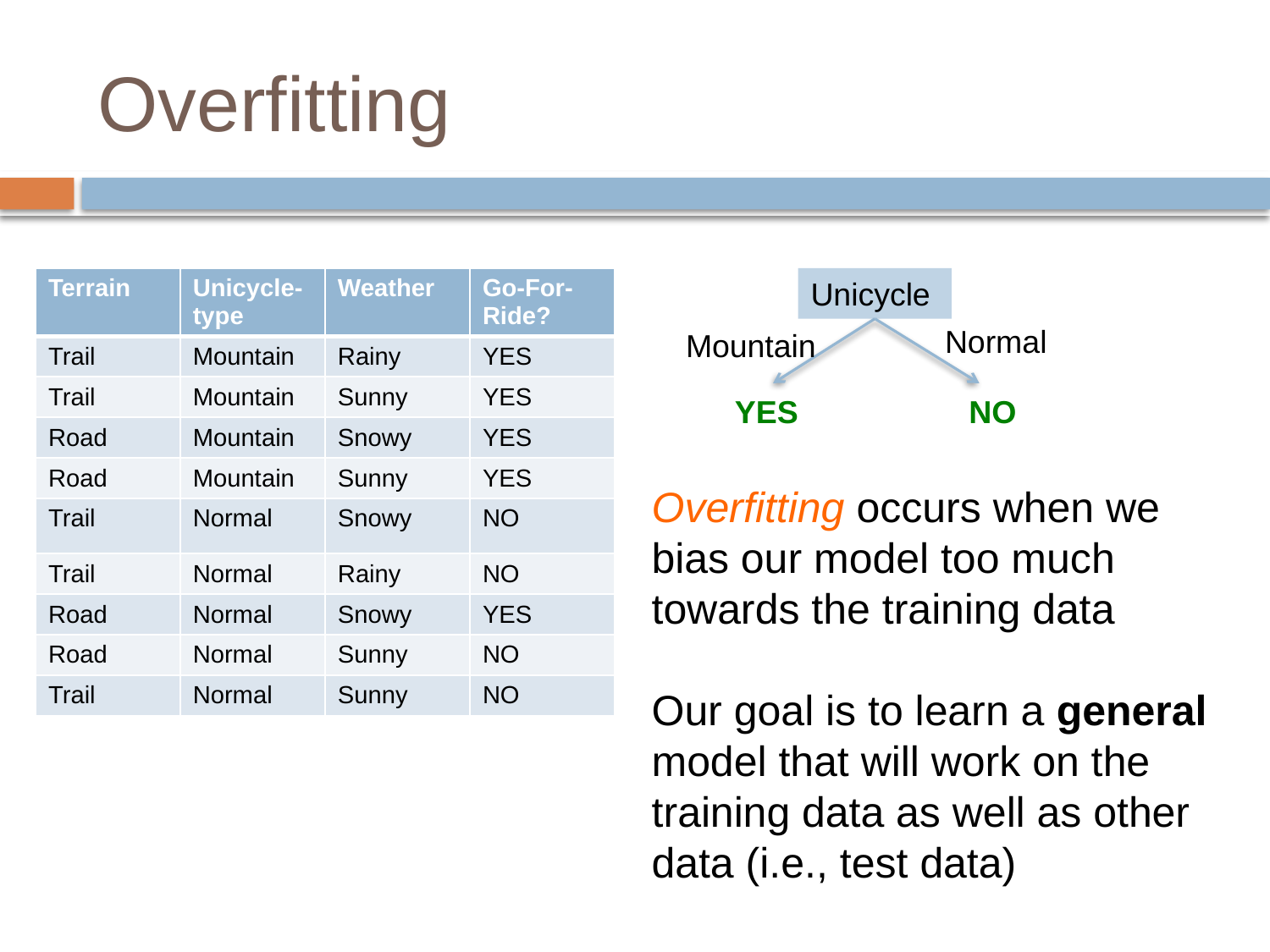

# Overfitting
| Terrain | Unicycle-type | Weather | Go-For-Ride? |
| --- | --- | --- | --- |
| Trail | Mountain | Rainy | YES |
| Trail | Mountain | Sunny | YES |
| Road | Mountain | Snowy | YES |
| Road | Mountain | Sunny | YES |
| Trail | Normal | Snowy | NO |
| Trail | Normal | Rainy | NO |
| Road | Normal | Snowy | YES |
| Road | Normal | Sunny | NO |
| Trail | Normal | Sunny | NO |
Unicycle
Normal
Mountain
YES
NO
Overfitting occurs when we bias our model too much towards the training data

Our goal is to learn a general model that will work on the training data as well as other data (i.e., test data)